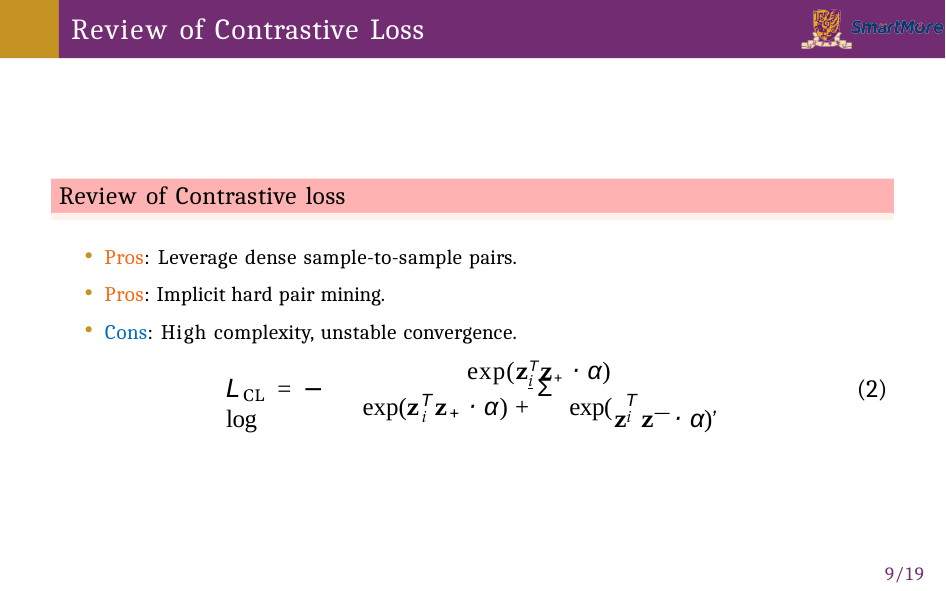

# Review of Contrastive Loss
Review of Contrastive loss

Pros: Leverage dense sample-to-sample pairs.
Pros: Implicit hard pair mining.
Cons: High complexity, unstable convergence.

exp(zTz+ · α)
	i
Σ
L	= − log
(2)
CL
T
T
exp(z z  · α) +	exp(
z z  · α),
+
—
i
i
9/19